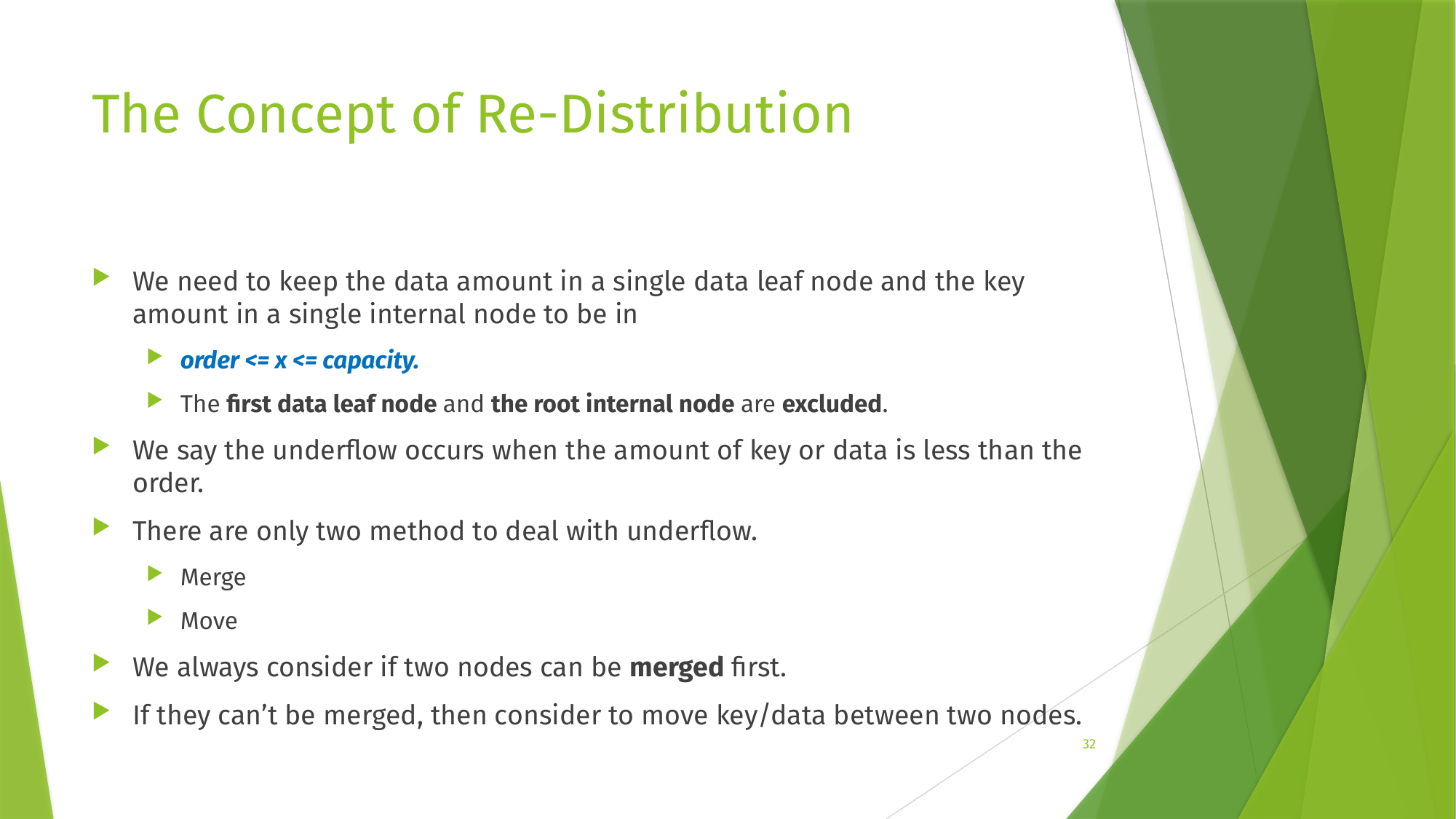

# The Concept of Re-Distribution
We need to keep the data amount in a single data leaf node and the key amount in a single internal node to be in
order <= x <= capacity.
The first data leaf node and the root internal node are excluded.
We say the underflow occurs when the amount of key or data is less than the order.
There are only two method to deal with underflow.
Merge
Move
We always consider if two nodes can be merged first.
If they can’t be merged, then consider to move key/data between two nodes.

32